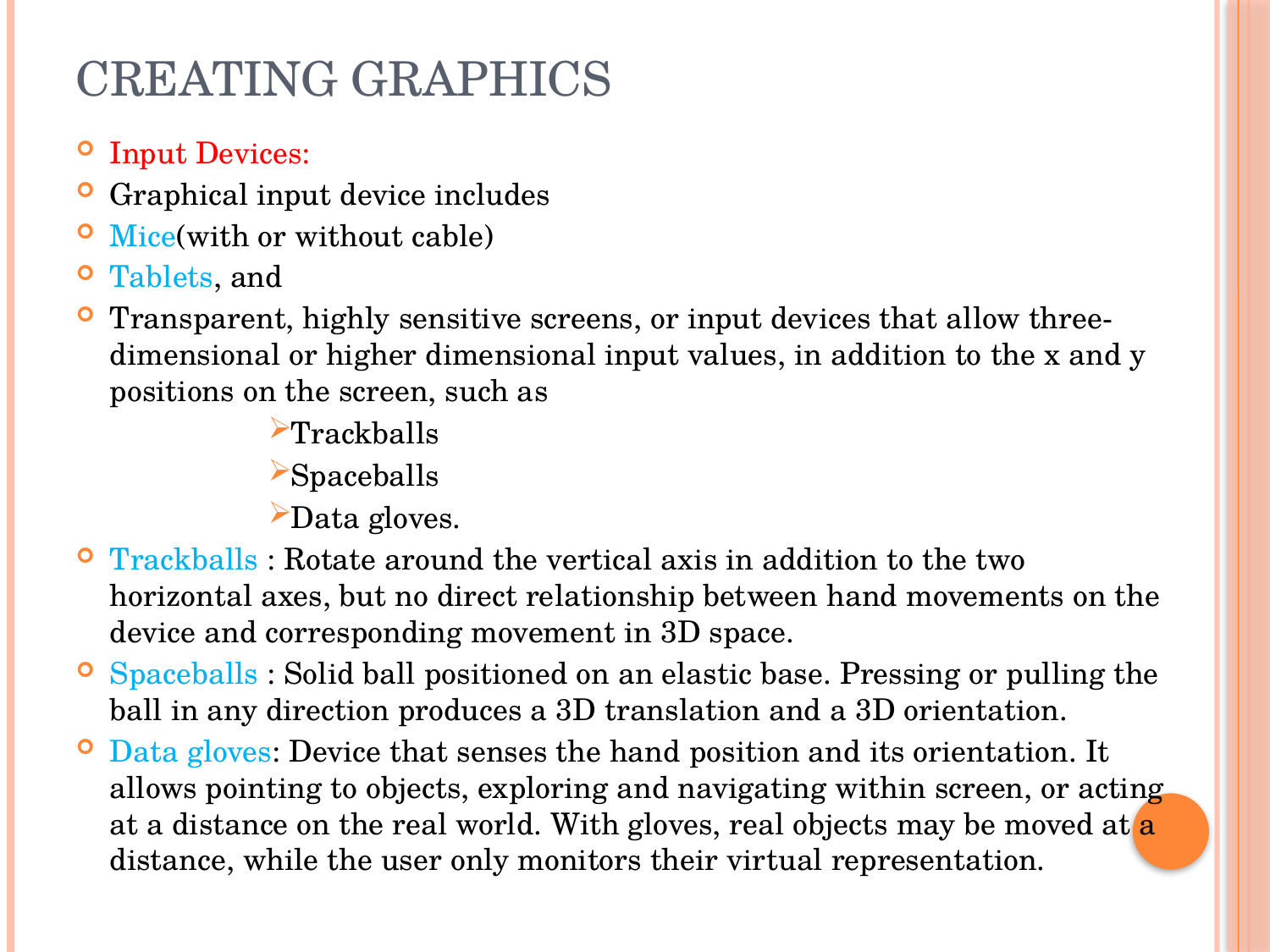

# Creating graphics
Input Devices:
Graphical input device includes
Mice(with or without cable)
Tablets, and
Transparent, highly sensitive screens, or input devices that allow three-dimensional or higher dimensional input values, in addition to the x and y positions on the screen, such as
Trackballs
Spaceballs
Data gloves.
Trackballs : Rotate around the vertical axis in addition to the two horizontal axes, but no direct relationship between hand movements on the device and corresponding movement in 3D space.
Spaceballs : Solid ball positioned on an elastic base. Pressing or pulling the ball in any direction produces a 3D translation and a 3D orientation.
Data gloves: Device that senses the hand position and its orientation. It allows pointing to objects, exploring and navigating within screen, or acting at a distance on the real world. With gloves, real objects may be moved at a distance, while the user only monitors their virtual representation.